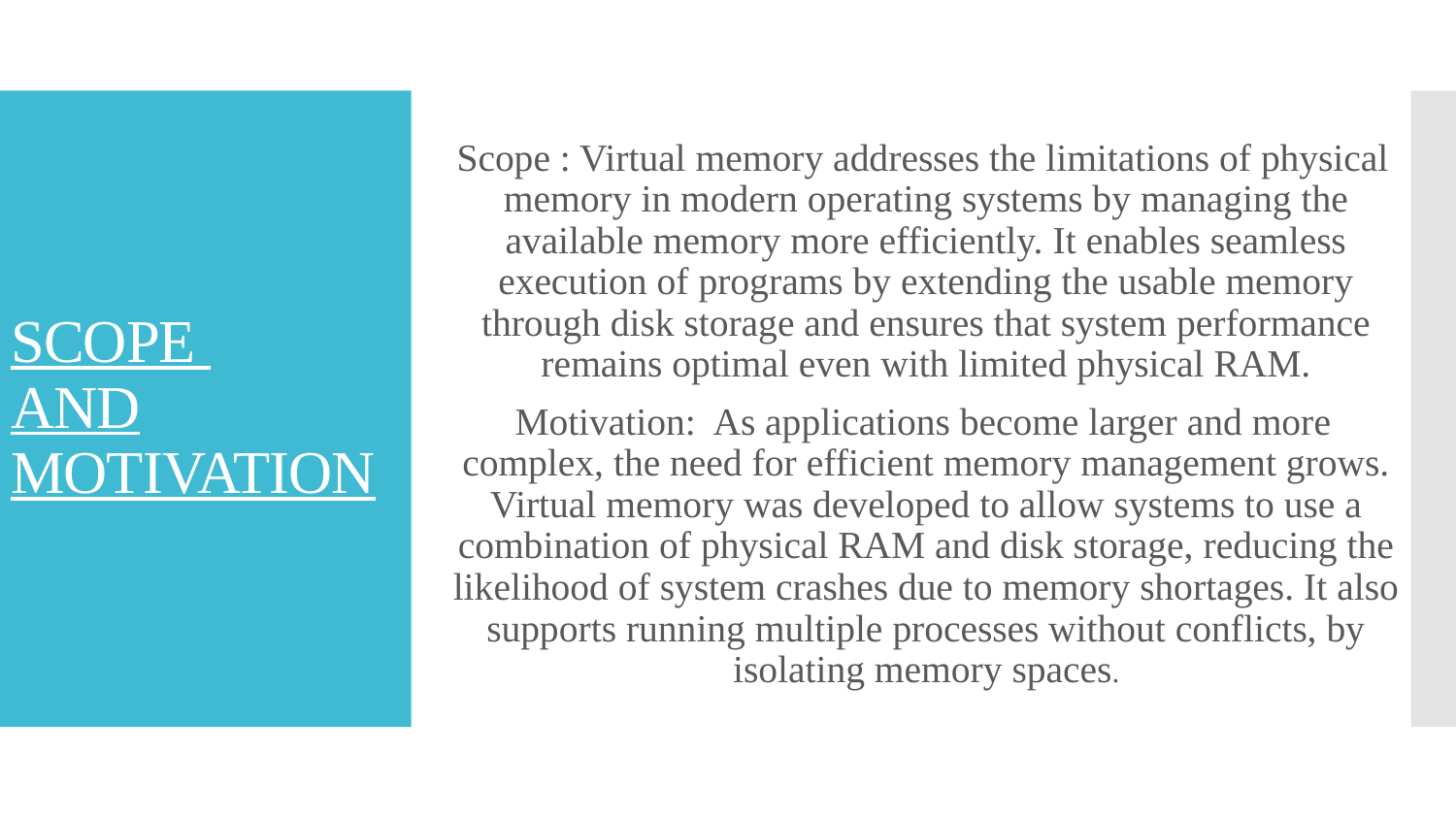

Scope : Virtual memory addresses the limitations of physical memory in modern operating systems by managing the available memory more efficiently. It enables seamless execution of programs by extending the usable memory through disk storage and ensures that system performance remains optimal even with limited physical RAM.
Motivation:  As applications become larger and more complex, the need for efficient memory management grows. Virtual memory was developed to allow systems to use a combination of physical RAM and disk storage, reducing the likelihood of system crashes due to memory shortages. It also supports running multiple processes without conflicts, by isolating memory spaces.
# SCOPE AND MOTIVATION